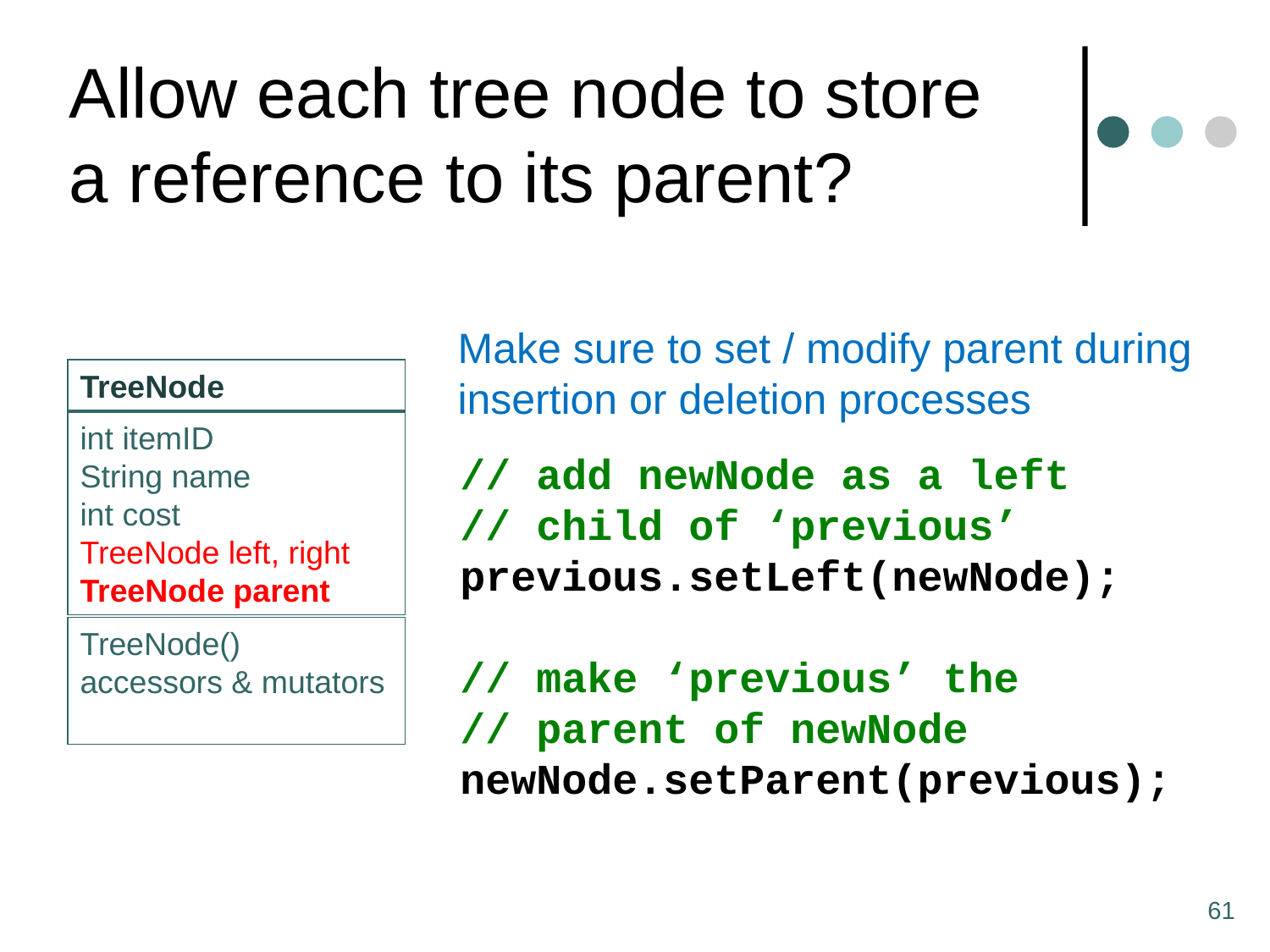

# Allow each tree node to store a reference to its parent?
Make sure to set / modify parent during insertion or deletion processes
TreeNode
int itemID
String name
int cost
TreeNode left, right
TreeNode parent
TreeNode()
accessors & mutators

// add newNode as a left
// child of ‘previous’
previous.setLeft(newNode);

// make ‘previous’ the
// parent of newNode
newNode.setParent(previous);
61